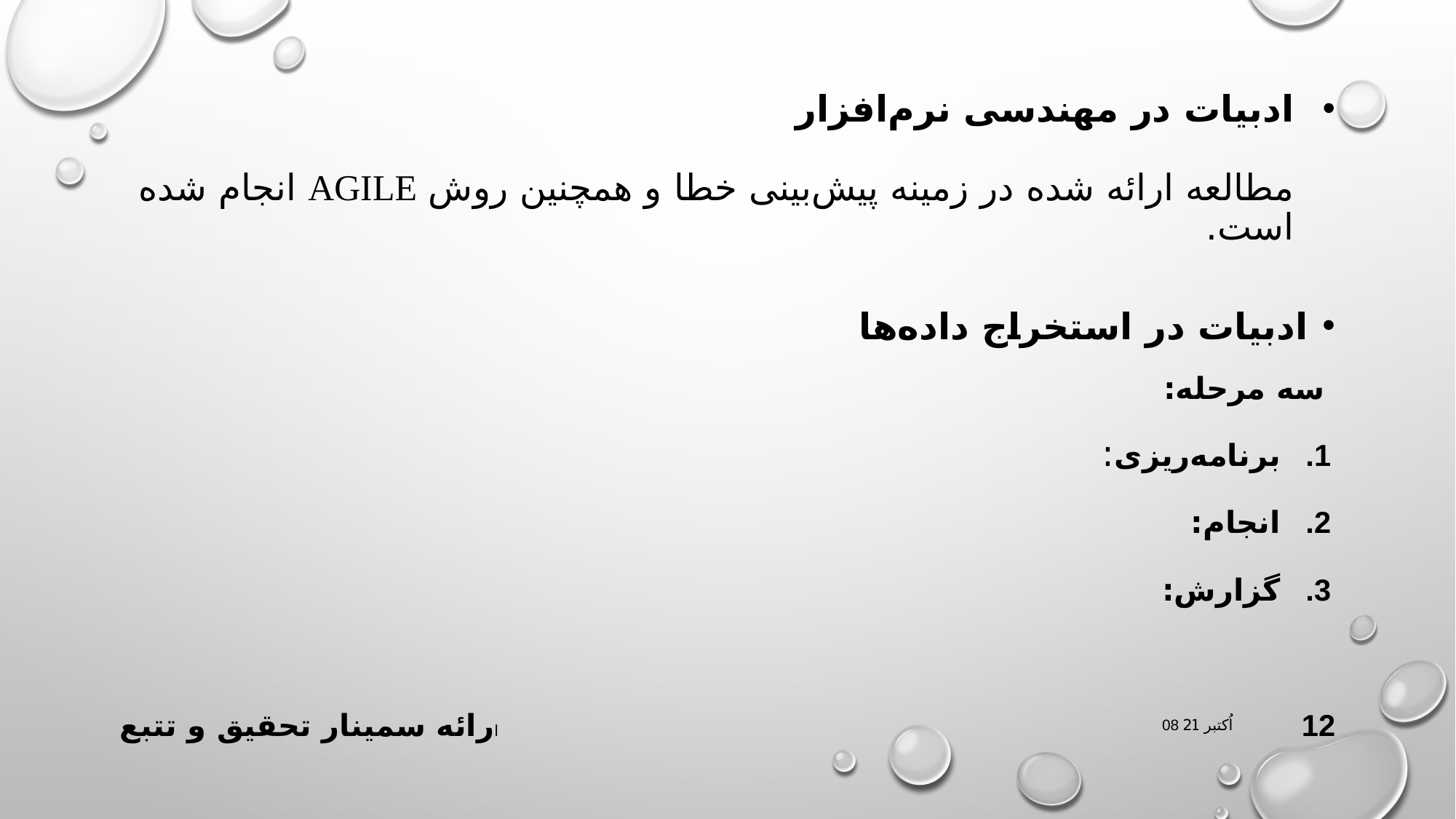

# ادبیات در مهندسی نرم‌افزار مطالعه ارائه شده در زمینه پیش‌بینی خطا و همچنین روش Agile انجام شده است.
ادبیات در استخراج داده‌ها
 سه مرحله:
برنامه‌ریزی:
انجام:
گزارش:
ارائه سمینار تحقیق و تتبع
08 اُكتبر 21
12